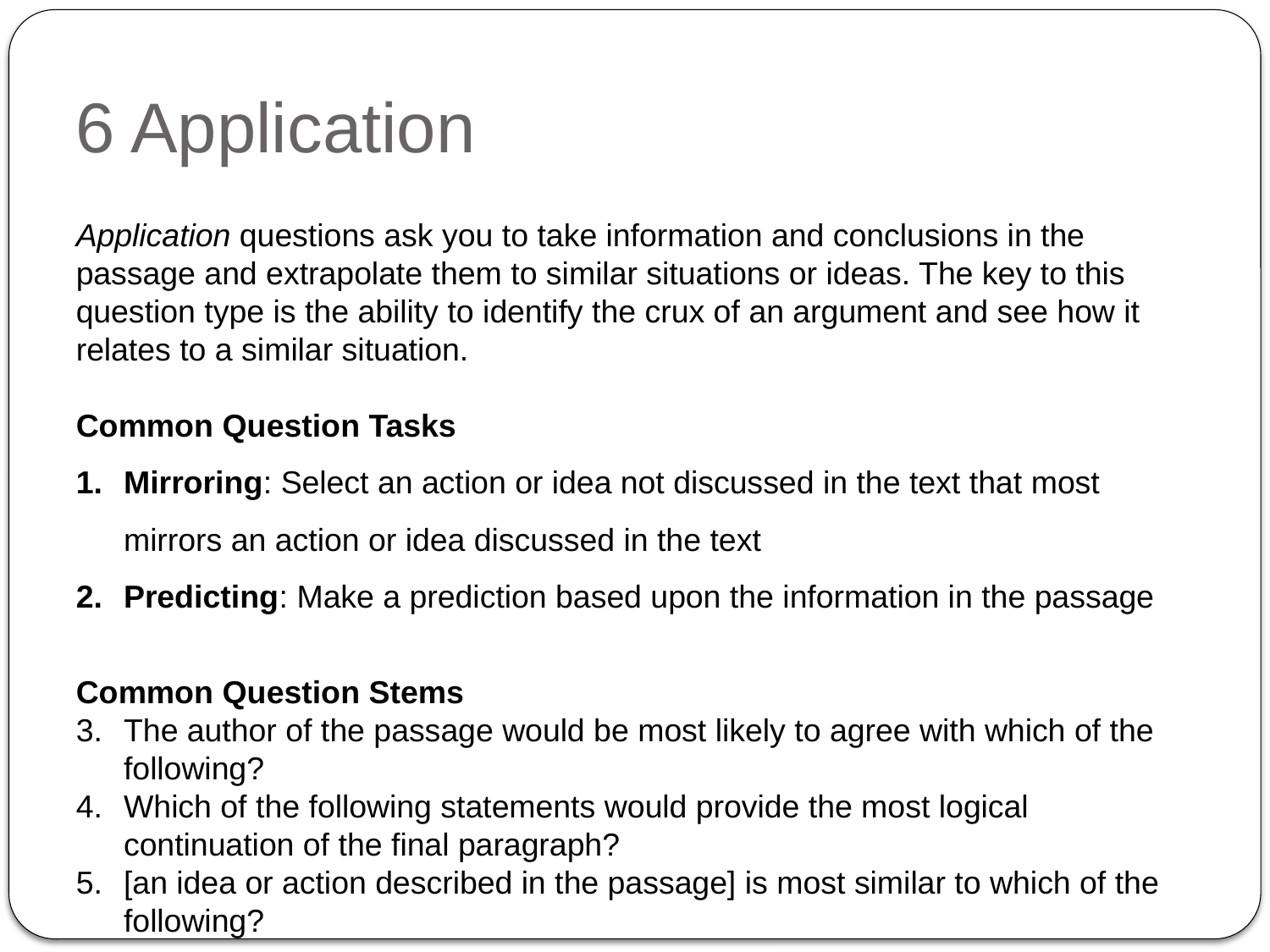

# 6 Application
Application questions ask you to take information and conclusions in the passage and extrapolate them to similar situations or ideas. The key to this question type is the ability to identify the crux of an argument and see how it relates to a similar situation.

Common Question Tasks
Mirroring: Select an action or idea not discussed in the text that most mirrors an action or idea discussed in the text
Predicting: Make a prediction based upon the information in the passage

Common Question Stems
The author of the passage would be most likely to agree with which of the following?
Which of the following statements would provide the most logical continuation of the final paragraph?
[an idea or action described in the passage] is most similar to which of the following?